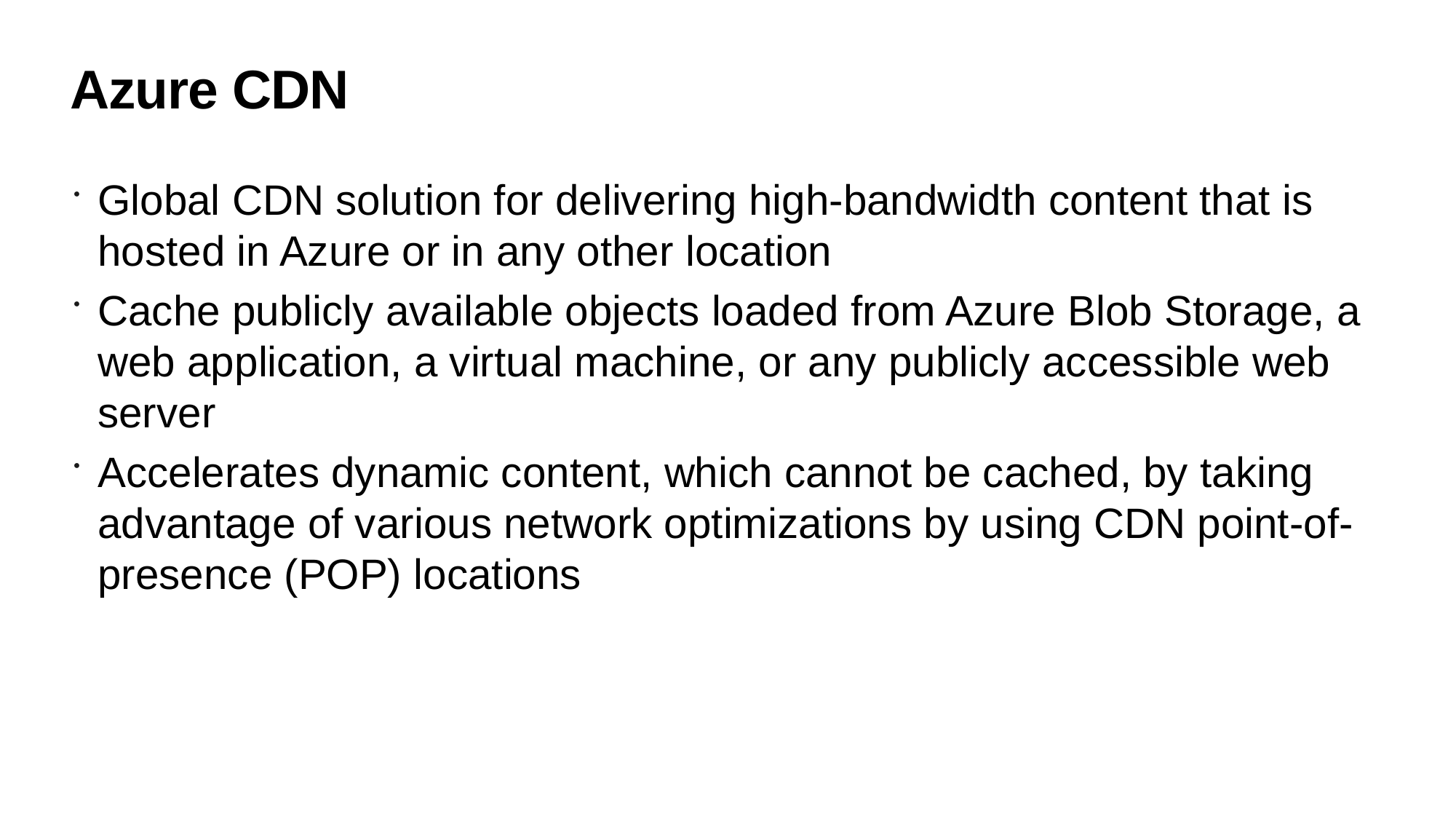

# Azure CDN
Global CDN solution for delivering high-bandwidth content that is hosted in Azure or in any other location
Cache publicly available objects loaded from Azure Blob Storage, a web application, a virtual machine, or any publicly accessible web server
Accelerates dynamic content, which cannot be cached, by taking advantage of various network optimizations by using CDN point-of-presence (POP) locations